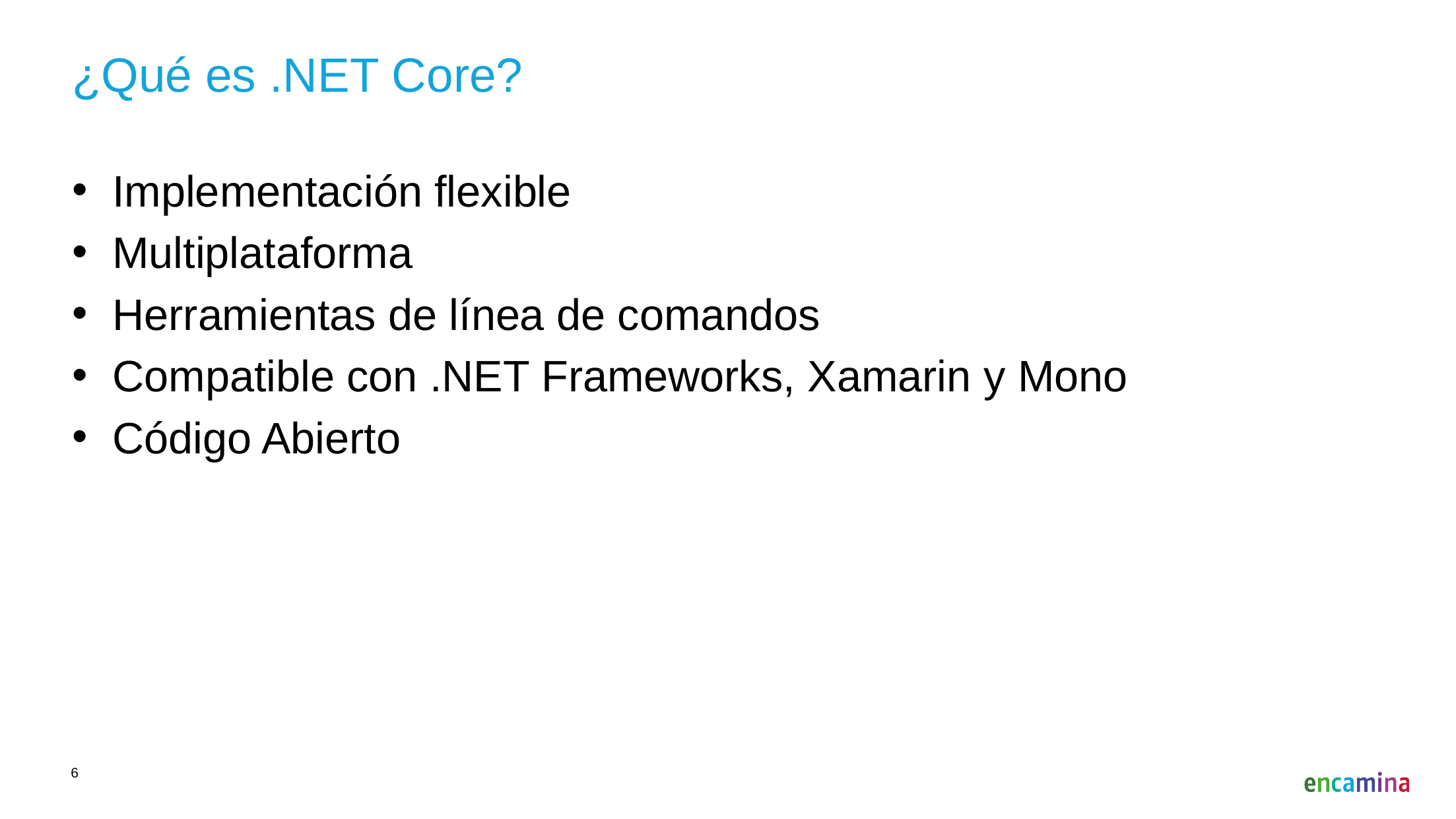

# ¿Qué es .NET Core?
Implementación flexible
Multiplataforma
Herramientas de línea de comandos
Compatible con .NET Frameworks, Xamarin y Mono
Código Abierto
6